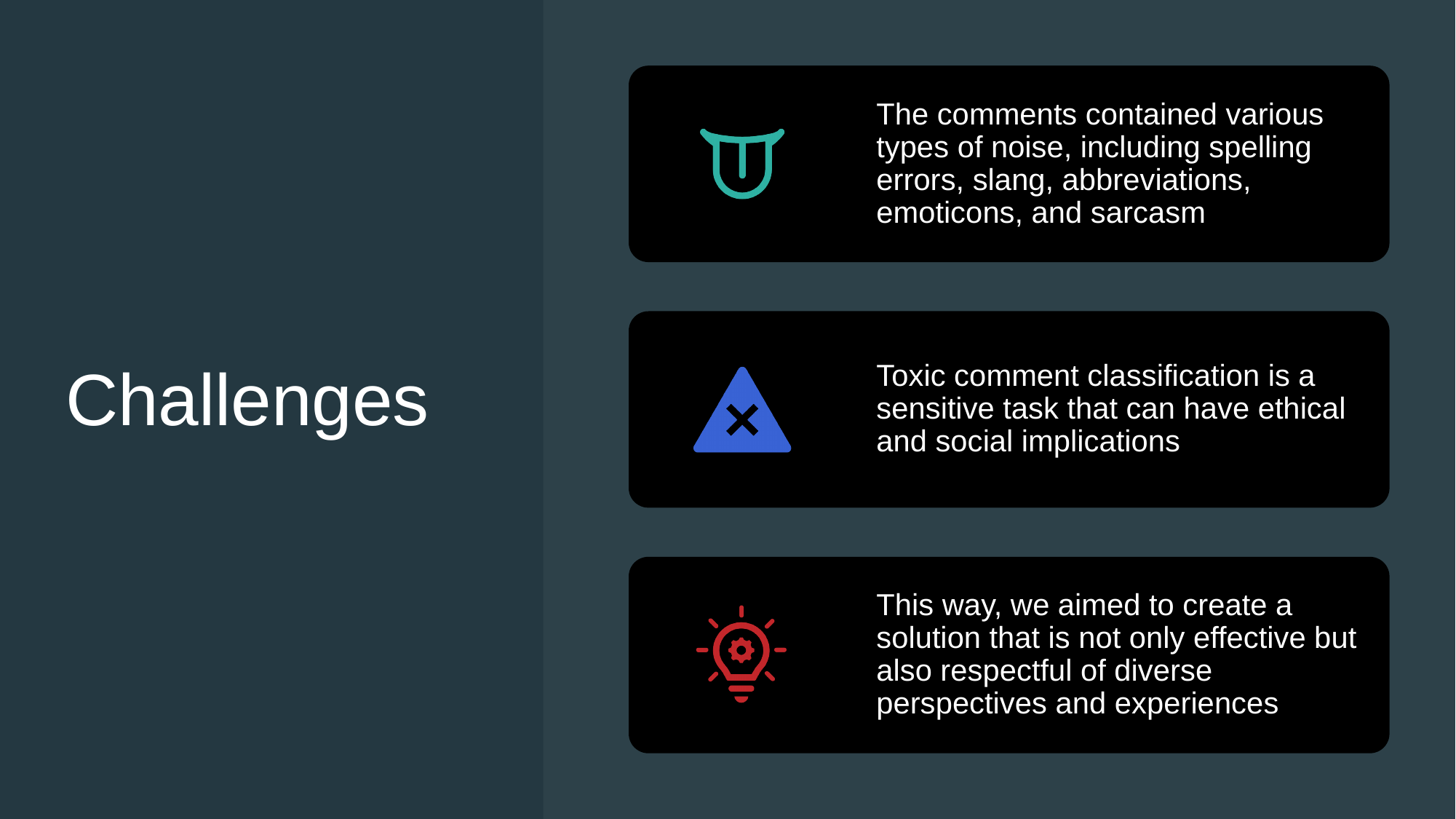

# Challenges
The comments contained various types of noise, including spelling errors, slang, abbreviations, emoticons, and sarcasm
Toxic comment classification is a sensitive task that can have ethical and social implications
This way, we aimed to create a solution that is not only effective but also respectful of diverse perspectives and experiences